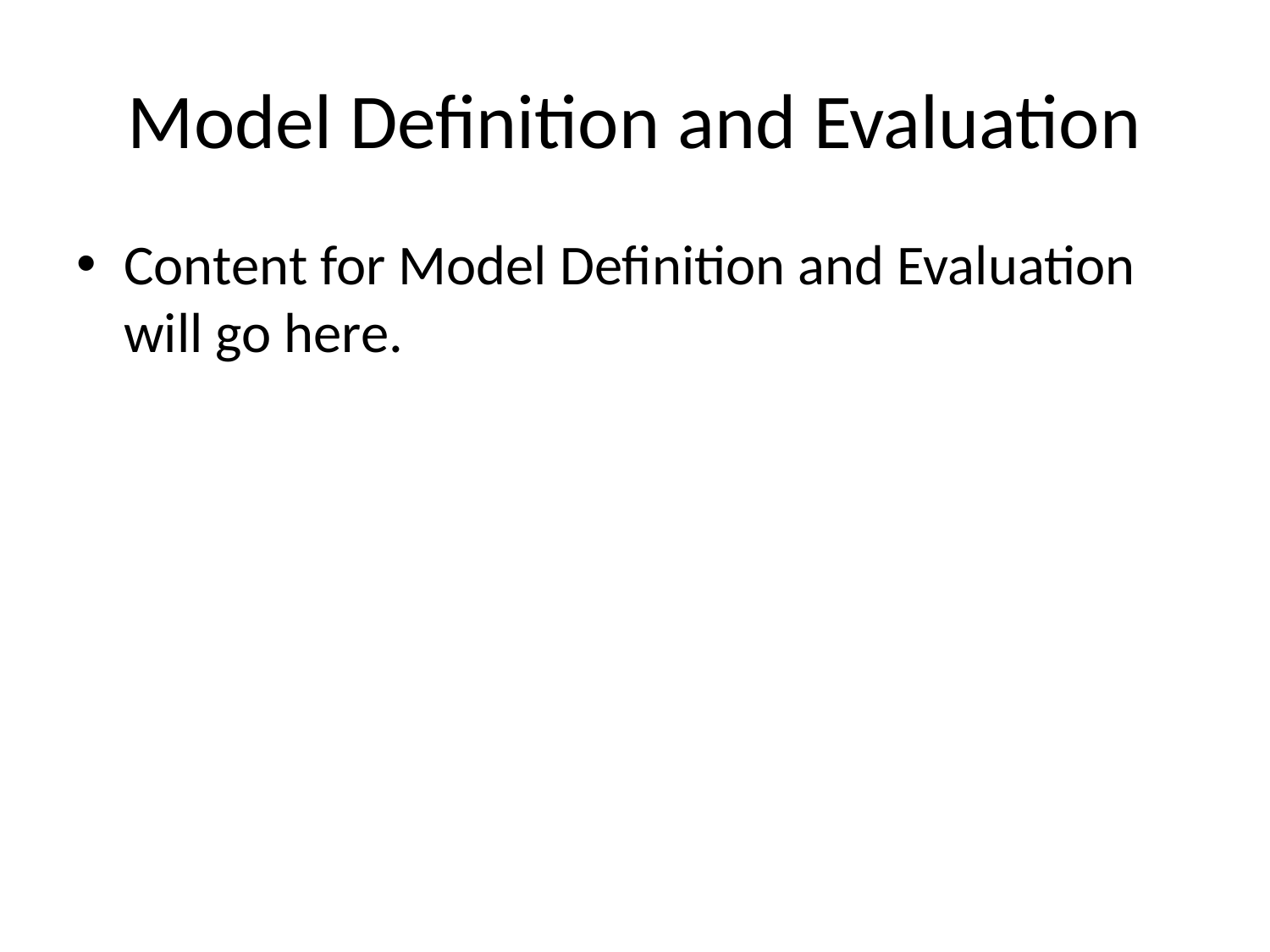

# Model Definition and Evaluation
Content for Model Definition and Evaluation will go here.